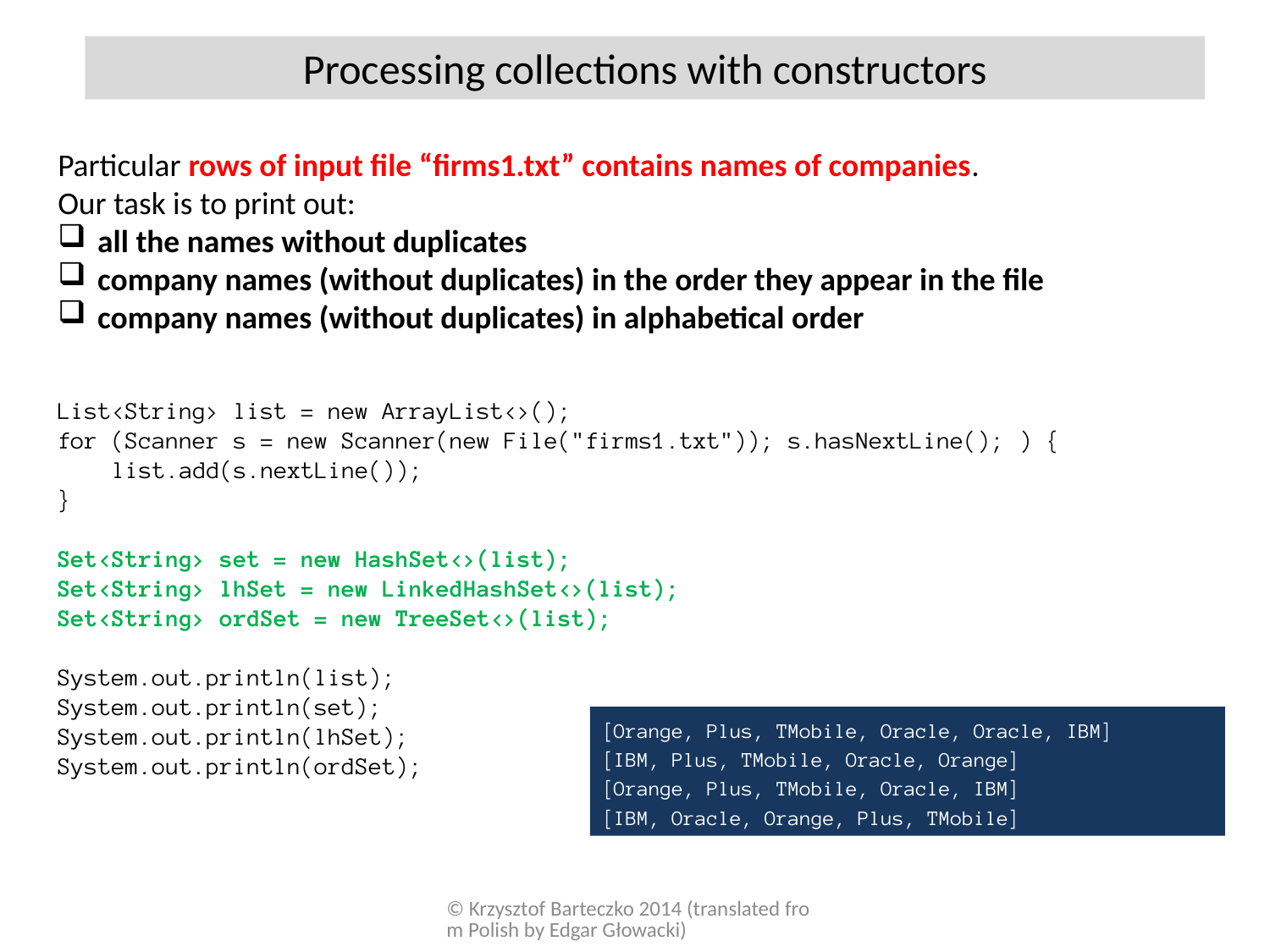

Processing collections with constructors
Particular rows of input file “firms1.txt” contains names of companies.
Our task is to print out:
all the names without duplicates
company names (without duplicates) in the order they appear in the file
company names (without duplicates) in alphabetical order
List<String> list = new ArrayList<>();
for (Scanner s = new Scanner(new File("firms1.txt")); s.hasNextLine(); ) {
    list.add(s.nextLine());
}

Set<String> set = new HashSet<>(list);
Set<String> lhSet = new LinkedHashSet<>(list);
Set<String> ordSet = new TreeSet<>(list);

System.out.println(list);
System.out.println(set);
System.out.println(lhSet);
System.out.println(ordSet);
[Orange, Plus, TMobile, Oracle, Oracle, IBM]
[IBM, Plus, TMobile, Oracle, Orange]
[Orange, Plus, TMobile, Oracle, IBM]
[IBM, Oracle, Orange, Plus, TMobile]
© Krzysztof Barteczko 2014 (translated from Polish by Edgar Głowacki)